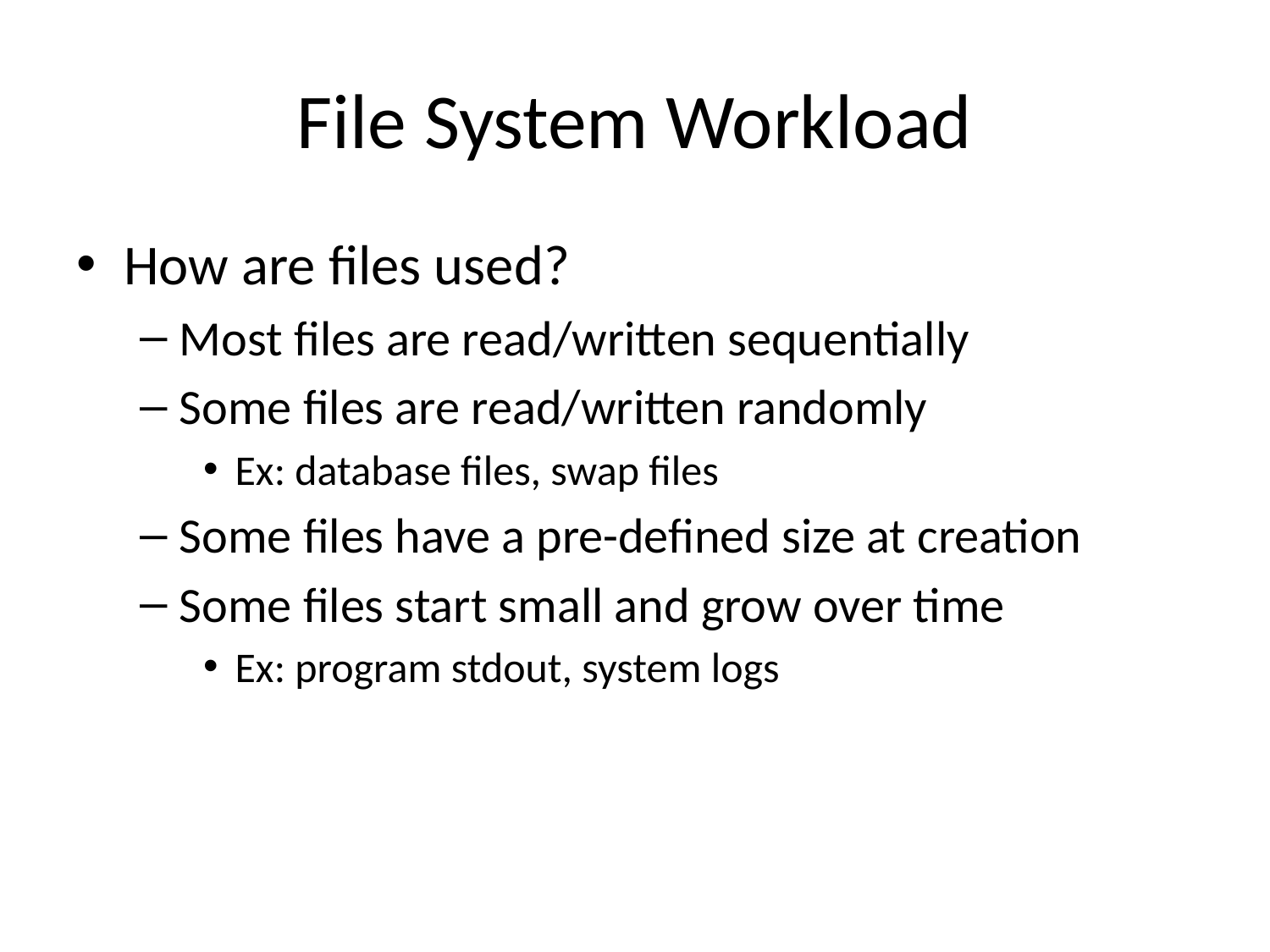

# File System Workload
How are files used?
Most files are read/written sequentially
Some files are read/written randomly
Ex: database files, swap files
Some files have a pre-defined size at creation
Some files start small and grow over time
Ex: program stdout, system logs